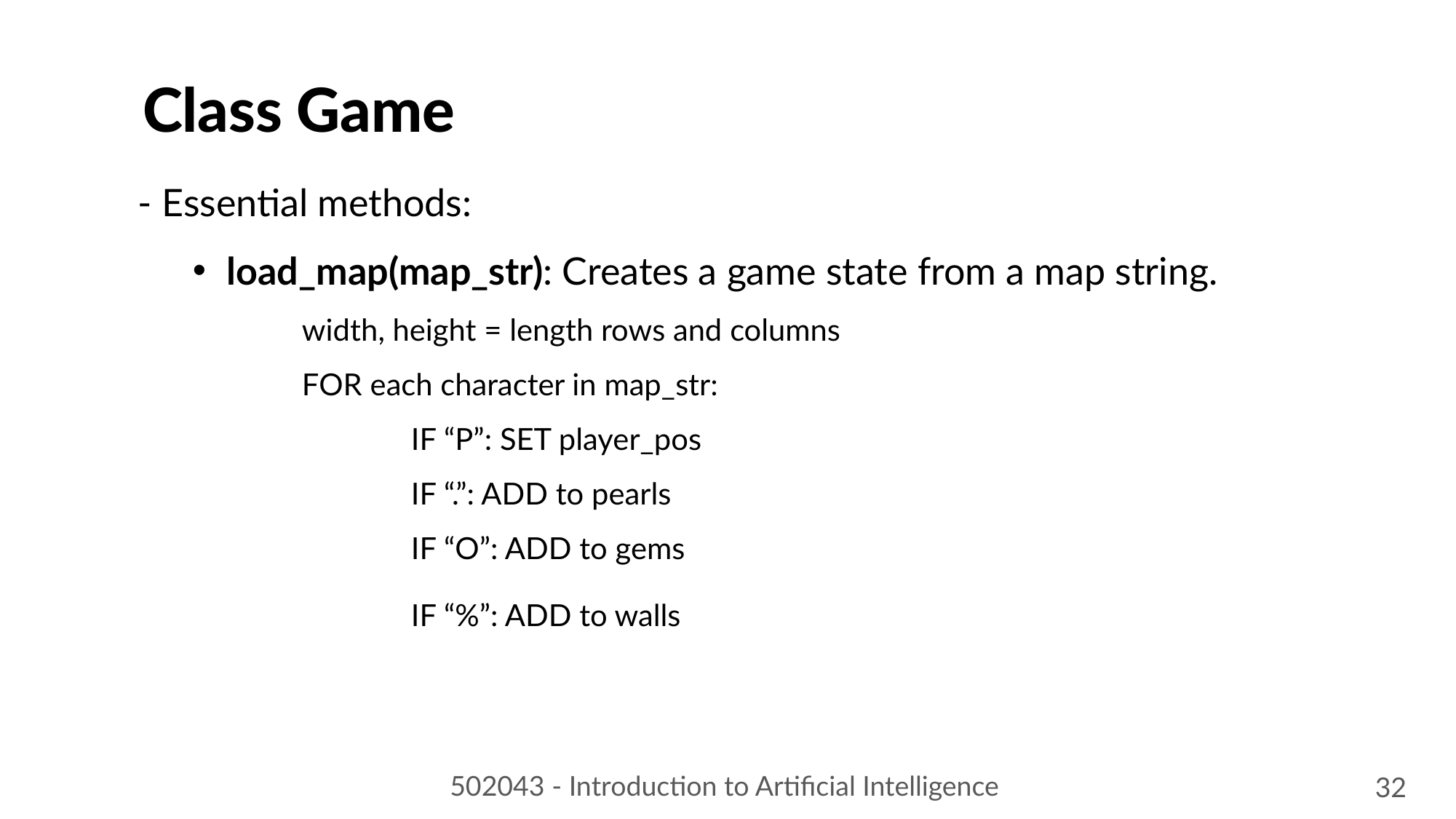

Class Game
- Essential methods:
load_map(map_str): Creates a game state from a map string.
	width, height = length rows and columns
	FOR each character in map_str:
		IF “P”: SET player_pos
		IF “.”: ADD to pearls
		IF “O”: ADD to gems
		IF “%”: ADD to walls
502043 - Introduction to Artificial Intelligence
32